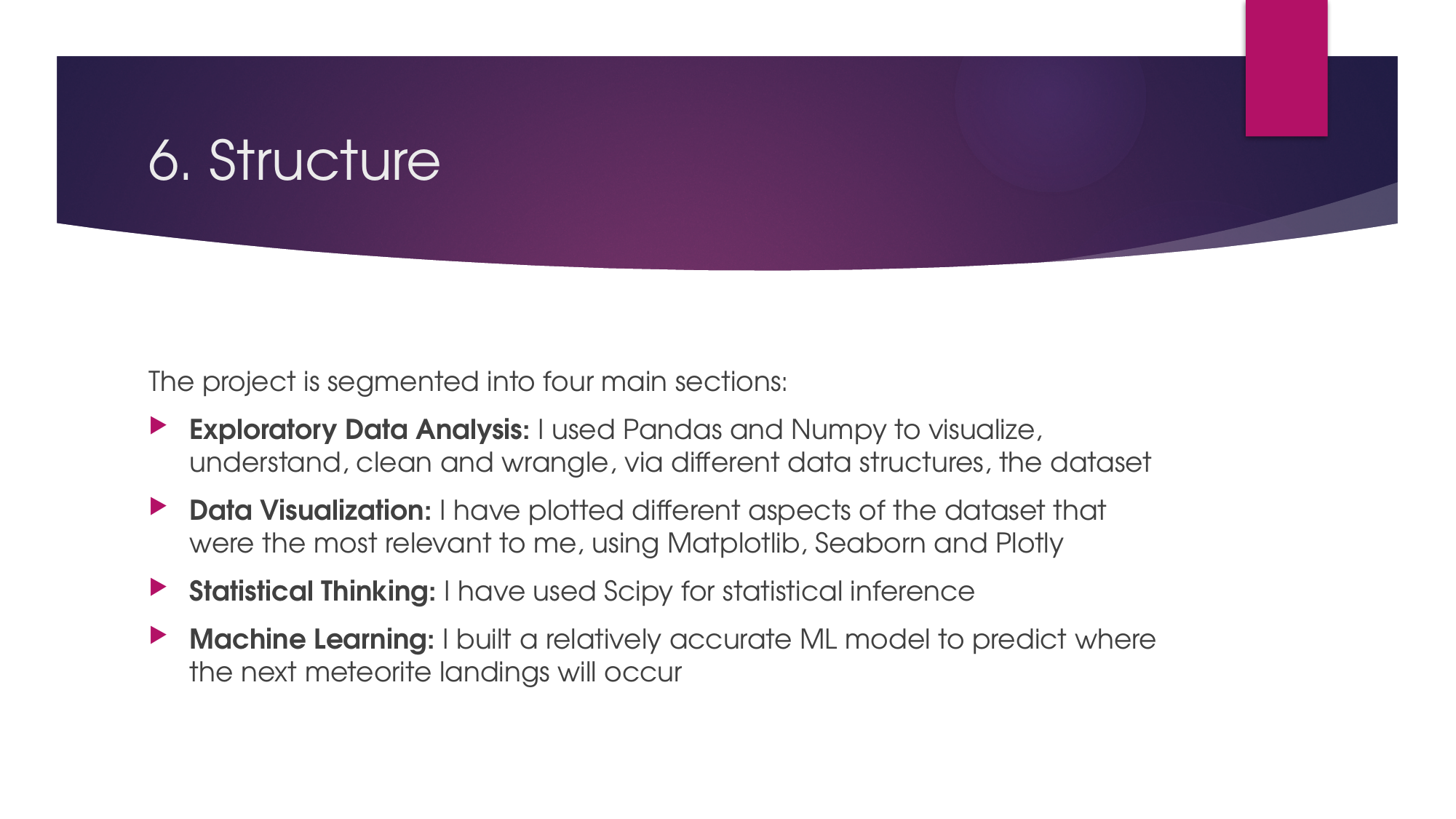

# 6. Structure

The project is segmented into four main sections:
Exploratory Data Analysis: I used Pandas and Numpy to visualize, understand, clean and wrangle, via different data structures, the dataset
Data Visualization: I have plotted different aspects of the dataset that were the most relevant to me, using Matplotlib, Seaborn and Plotly
Statistical Thinking: I have used Scipy for statistical inference
Machine Learning: I built a relatively accurate ML model to predict where the next meteorite landings will occur